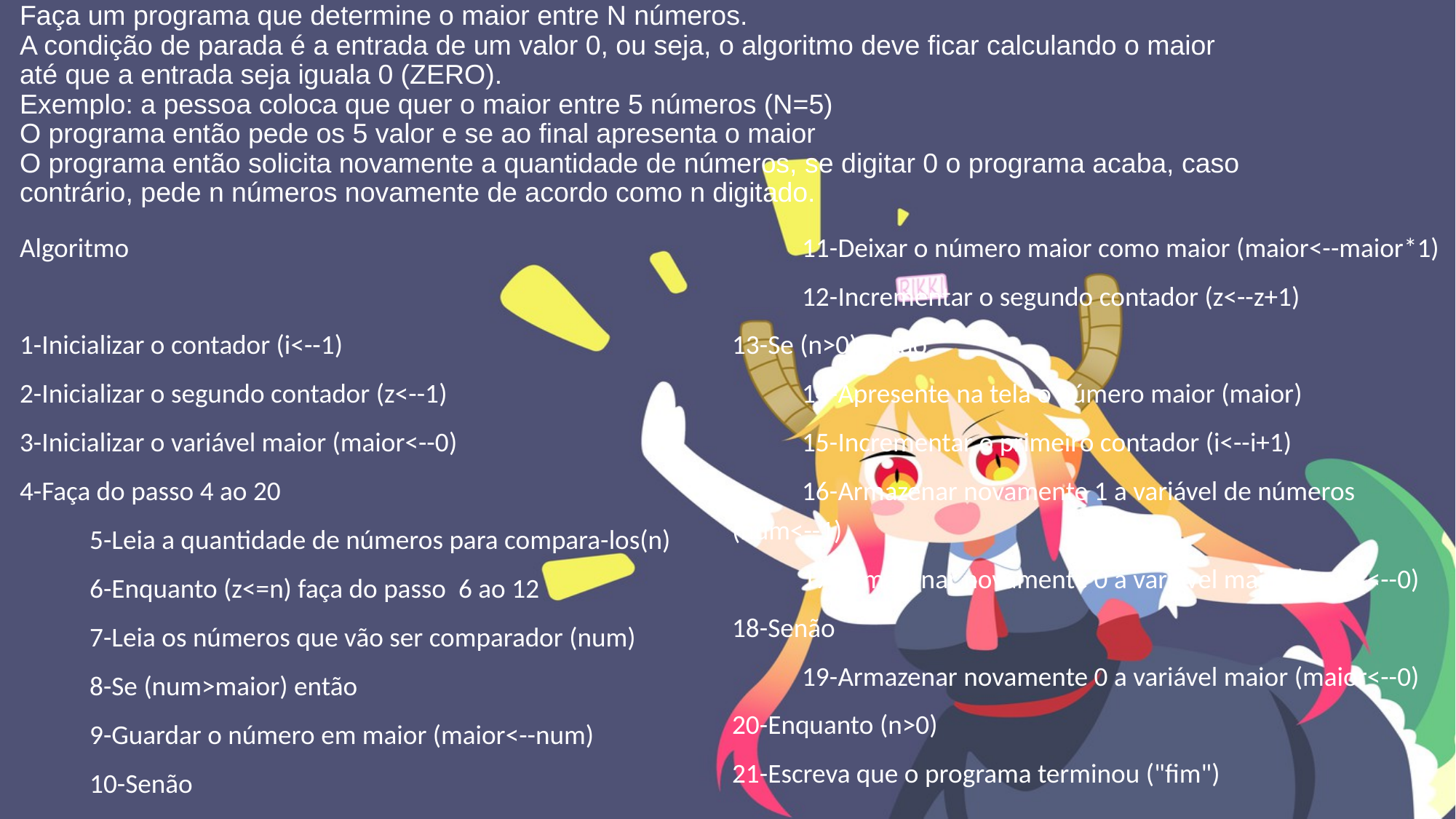

# Faça um programa que determine o maior entre N números. A condição de parada é a entrada de um valor 0, ou seja, o algoritmo deve ficar calculando o maior até que a entrada seja iguala 0 (ZERO). Exemplo: a pessoa coloca que quer o maior entre 5 números (N=5) O programa então pede os 5 valor e se ao final apresenta o maior O programa então solicita novamente a quantidade de números, se digitar 0 o programa acaba, caso contrário, pede n números novamente de acordo como n digitado.
Algoritmo

1-Inicializar o contador (i<--1)
2-Inicializar o segundo contador (z<--1)
3-Inicializar o variável maior (maior<--0)
4-Faça do passo 4 ao 20
	5-Leia a quantidade de números para compara-los(n)
	6-Enquanto (z<=n) faça do passo  6 ao 12
		7-Leia os números que vão ser comparador (num)
		8-Se (num>maior) então
			9-Guardar o número em maior (maior<--num)
		10-Senão
			11-Deixar o número maior como maior (maior<--maior*1)
	12-Incrementar o segundo contador (z<--z+1)
13-Se (n>0) então
	14-Apresente na tela o número maior (maior)
	15-Incrementar o primeiro contador (i<--i+1)
	16-Armazenar novamente 1 a variável de números (num<--1)
	17-Armazenar novamente 0 a variável maior (maior<--0)
18-Senão
	19-Armazenar novamente 0 a variável maior (maior<--0)
20-Enquanto (n>0)
21-Escreva que o programa terminou ("fim")